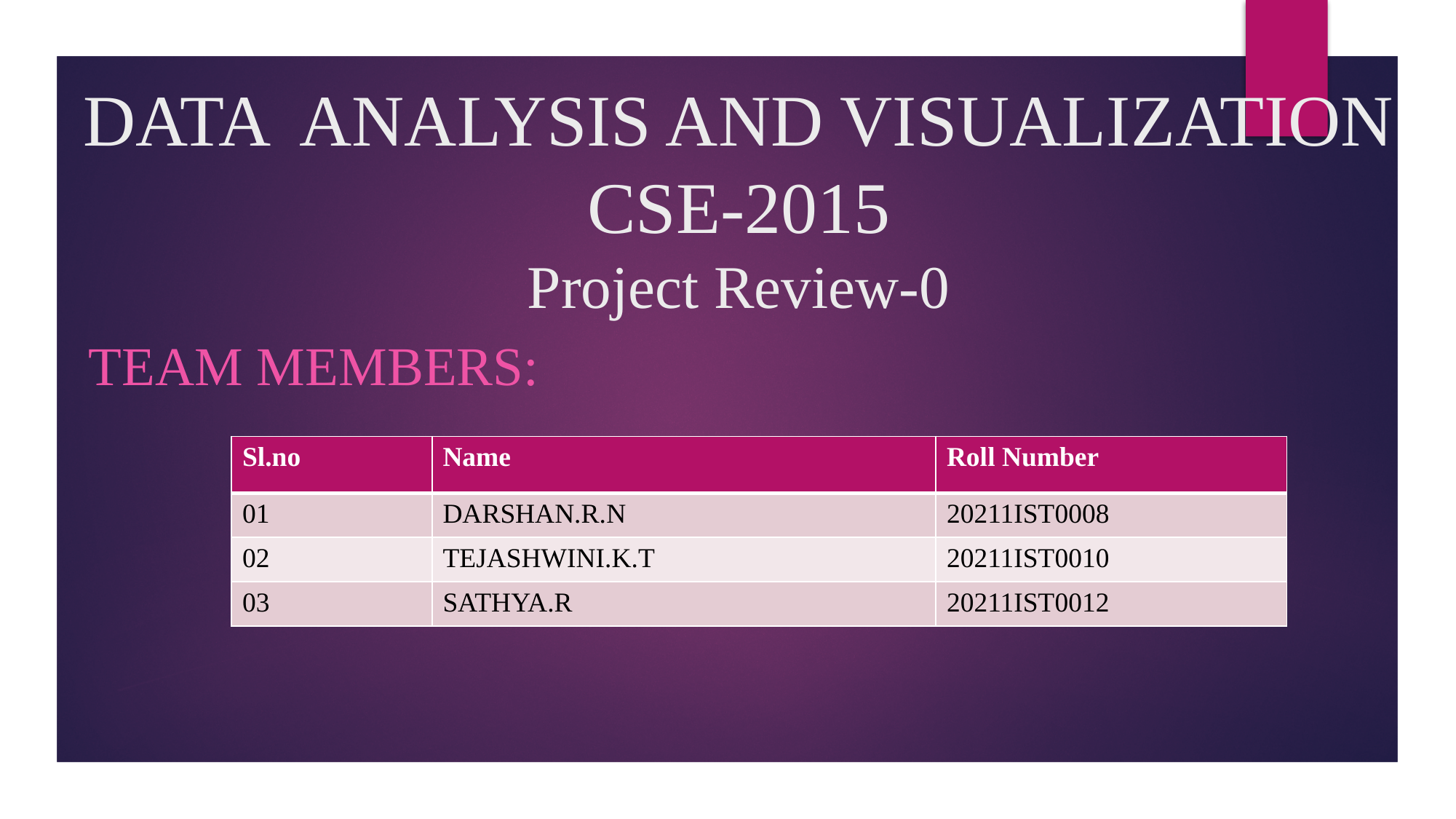

# DATA  ANALYSIS AND VISUALIZATION CSE-2015 Project Review-0
 Team MEMBERS:
| Sl.no | Name | Roll Number |
| --- | --- | --- |
| 01 | DARSHAN.R.N | 20211IST0008 |
| 02 | TEJASHWINI.K.T | 20211IST0010 |
| 03 | SATHYA.R | 20211IST0012 |